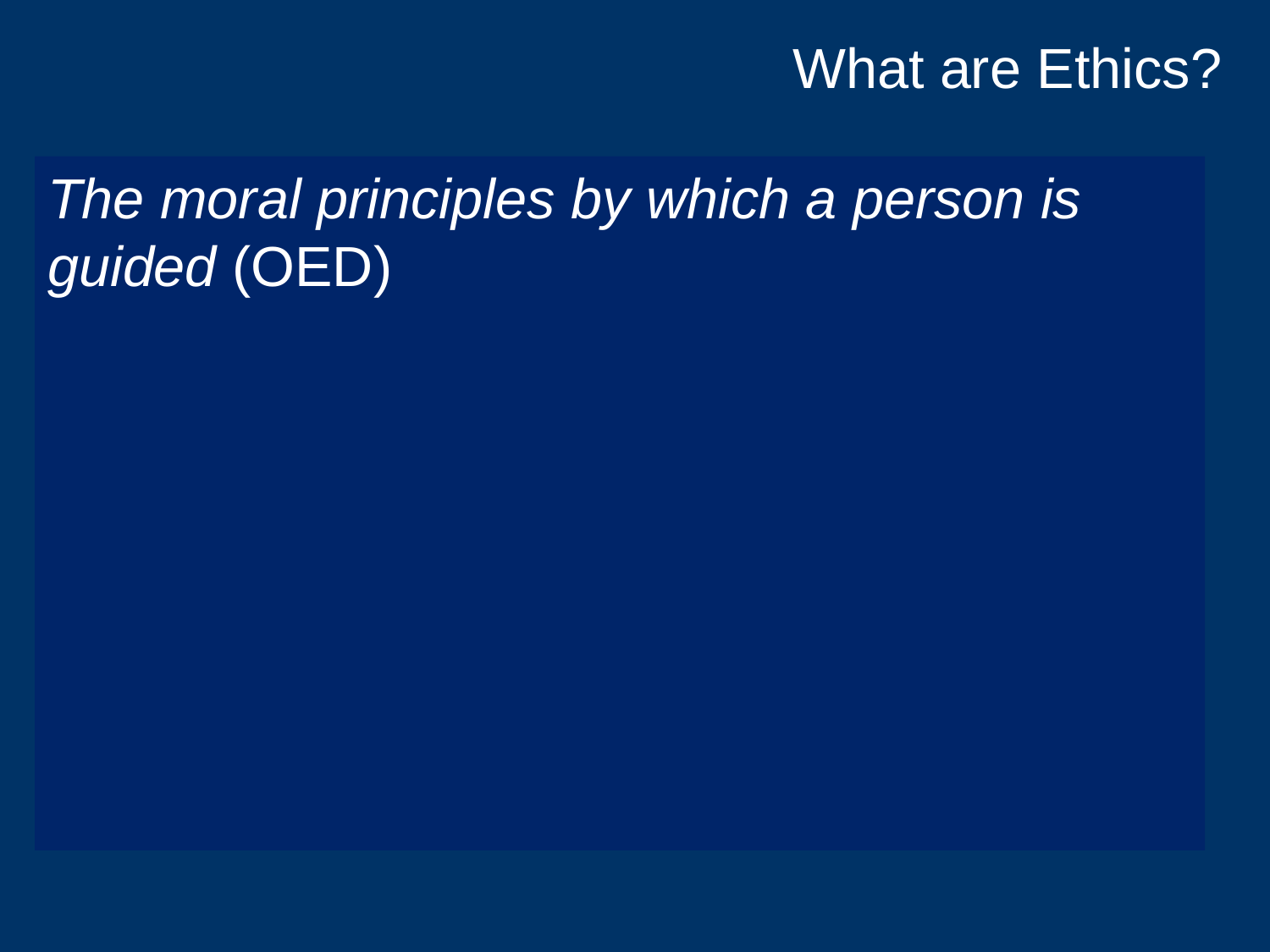

# What are Ethics?
The moral principles by which a person is guided (OED)